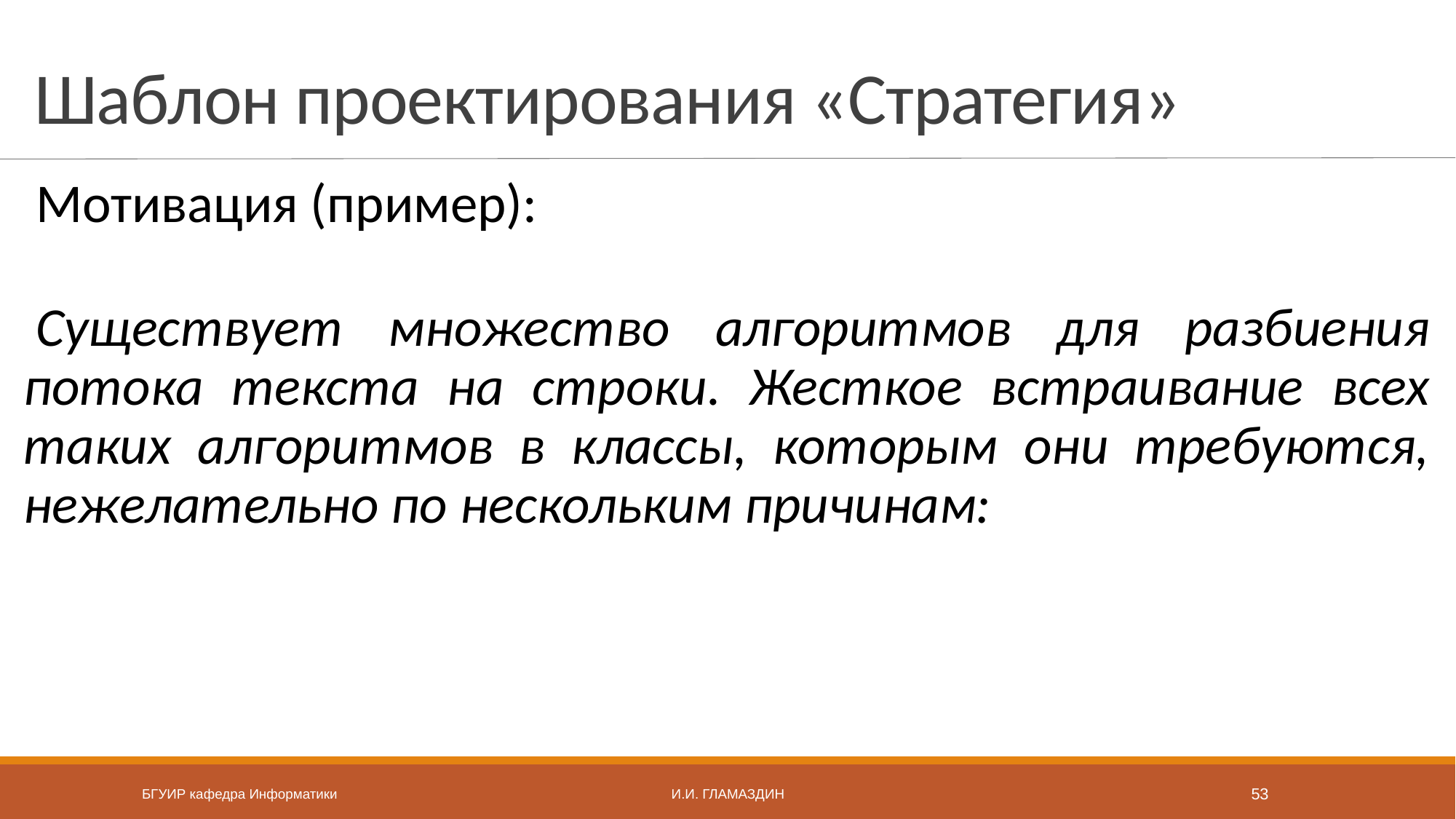

# Шаблон проектирования «Стратегия»
Мотивация (пример):

Существует множество алгоритмов для разбиения потока текста на строки. Жесткое встраивание всех таких алгоритмов в классы, которым они требуются, нежелательно по нескольким причинам:
БГУИР кафедра Информатики
И.И. Гламаздин
53